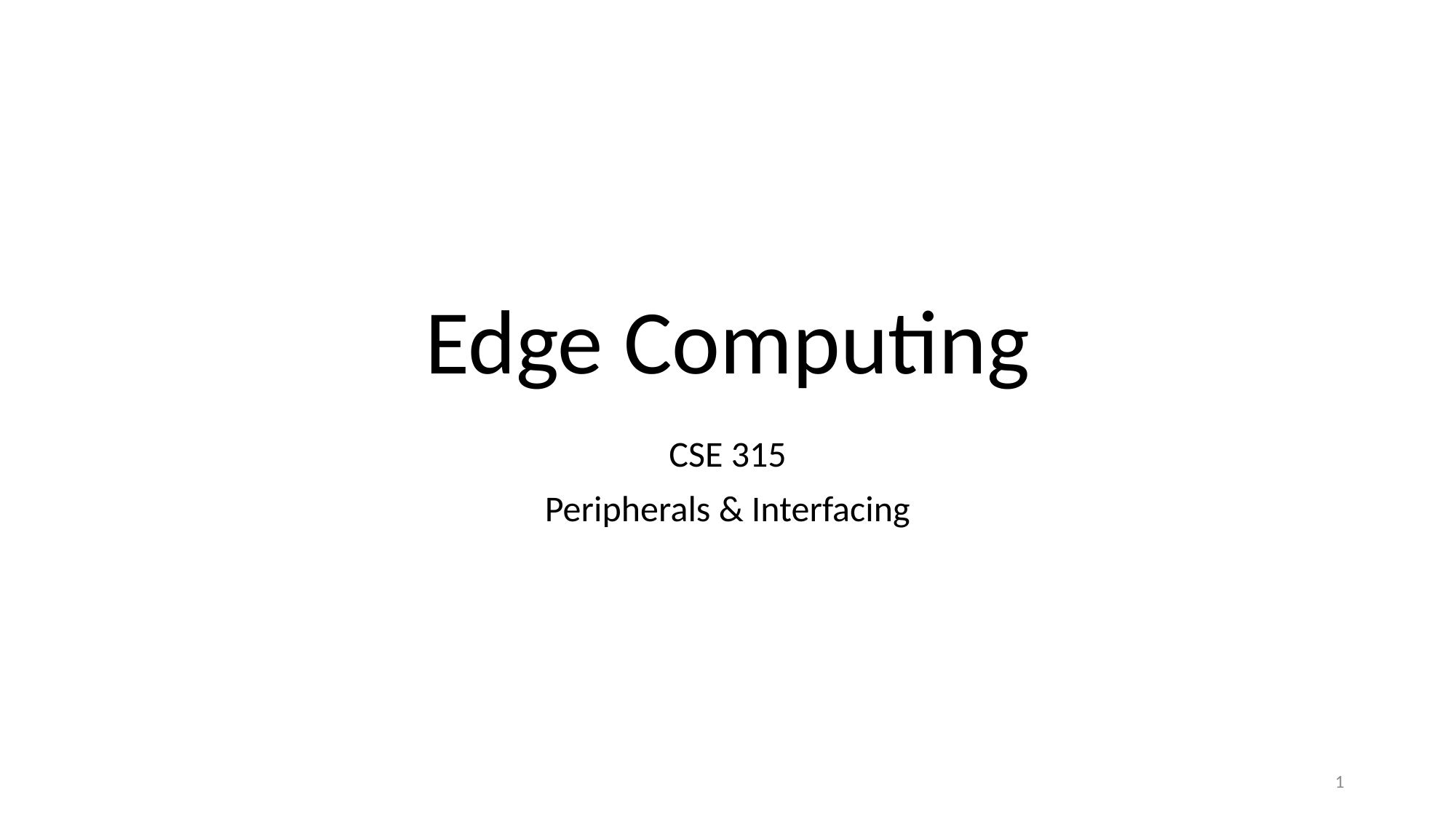

# Edge Computing
CSE 315
Peripherals & Interfacing
1